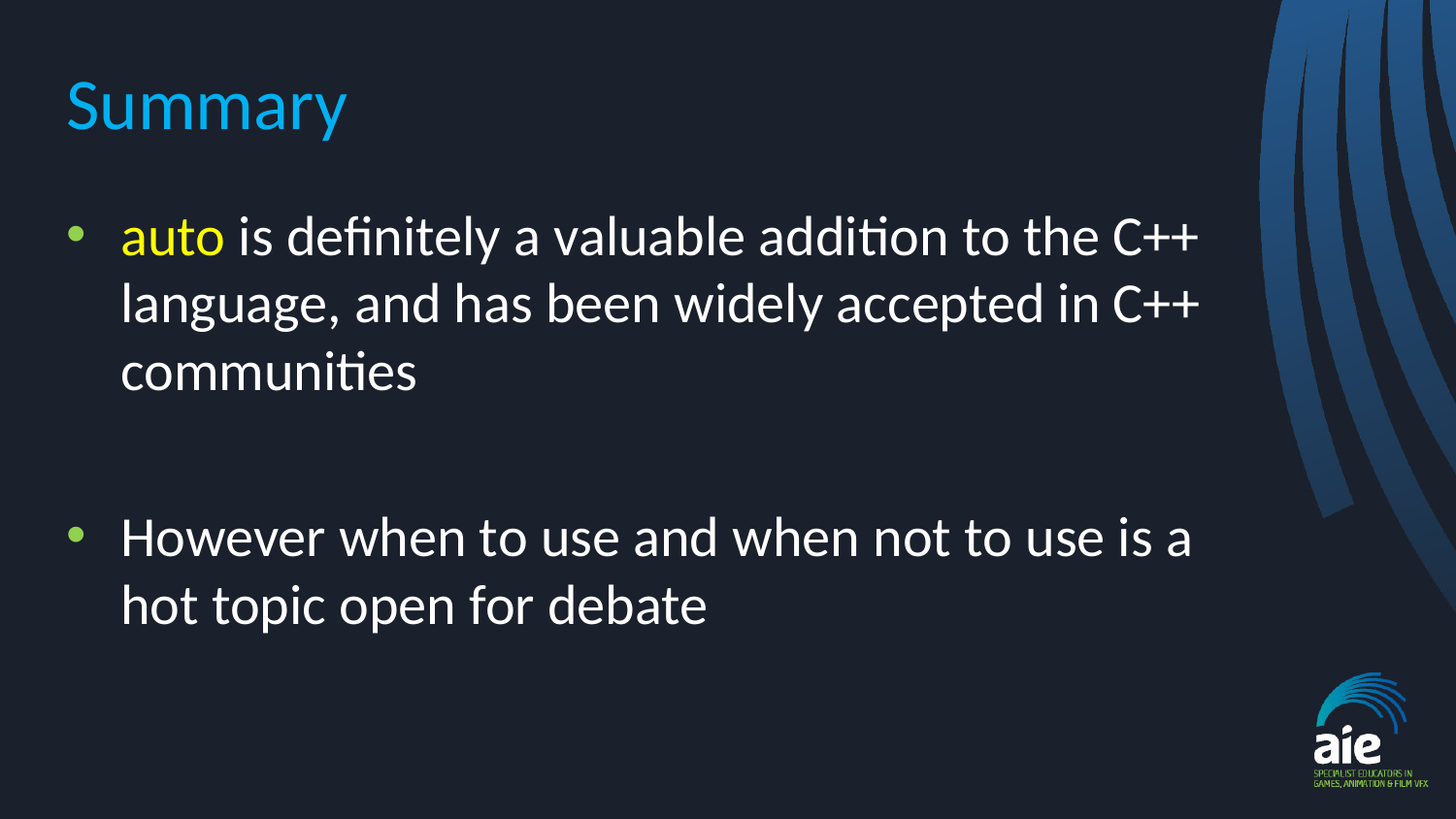

# Summary
auto is definitely a valuable addition to the C++ language, and has been widely accepted in C++ communities

However when to use and when not to use is a hot topic open for debate